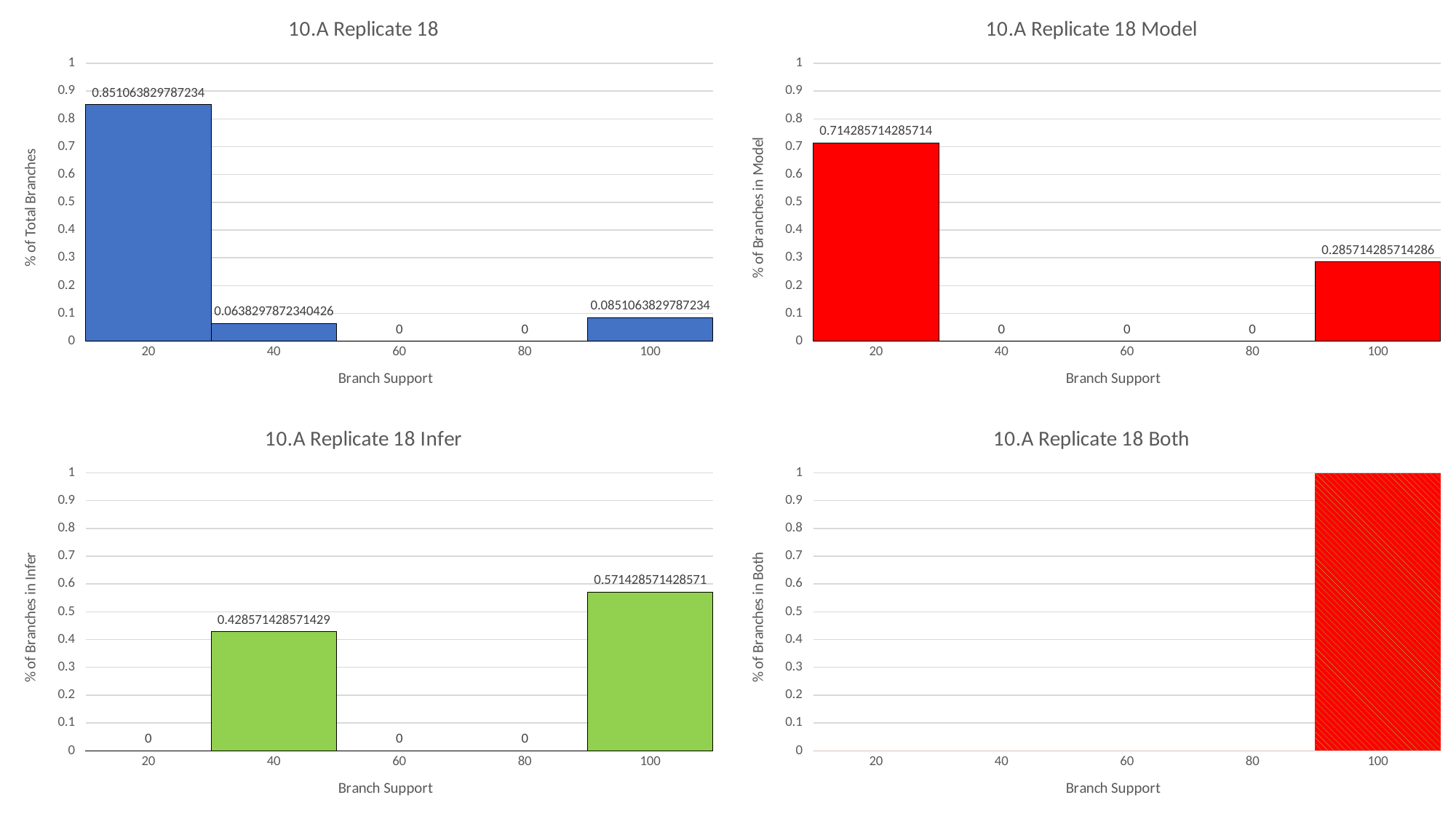

### Chart: 10.A Replicate 18

| Category |  |
|---|---|
| 20 | 0.851063829787234 |
| 40 | 0.06382978723404255 |
| 60 | 0.0 |
| 80 | 0.0 |
| 100 | 0.0851063829787234 |

### Chart: 10.A Replicate 18 Model

| Category |  |
|---|---|
| 20 | 0.7142857142857143 |
| 40 | 0.0 |
| 60 | 0.0 |
| 80 | 0.0 |
| 100 | 0.2857142857142857 |

### Chart: 10.A Replicate 18 Infer

| Category |  |
|---|---|
| 20 | 0.0 |
| 40 | 0.42857142857142855 |
| 60 | 0.0 |
| 80 | 0.0 |
| 100 | 0.5714285714285714 |

### Chart: 10.A Replicate 18 Both

| Category |  |
|---|---|
| 20 | 0.0 |
| 40 | 0.0 |
| 60 | 0.0 |
| 80 | 0.0 |
| 100 | 1.0 |